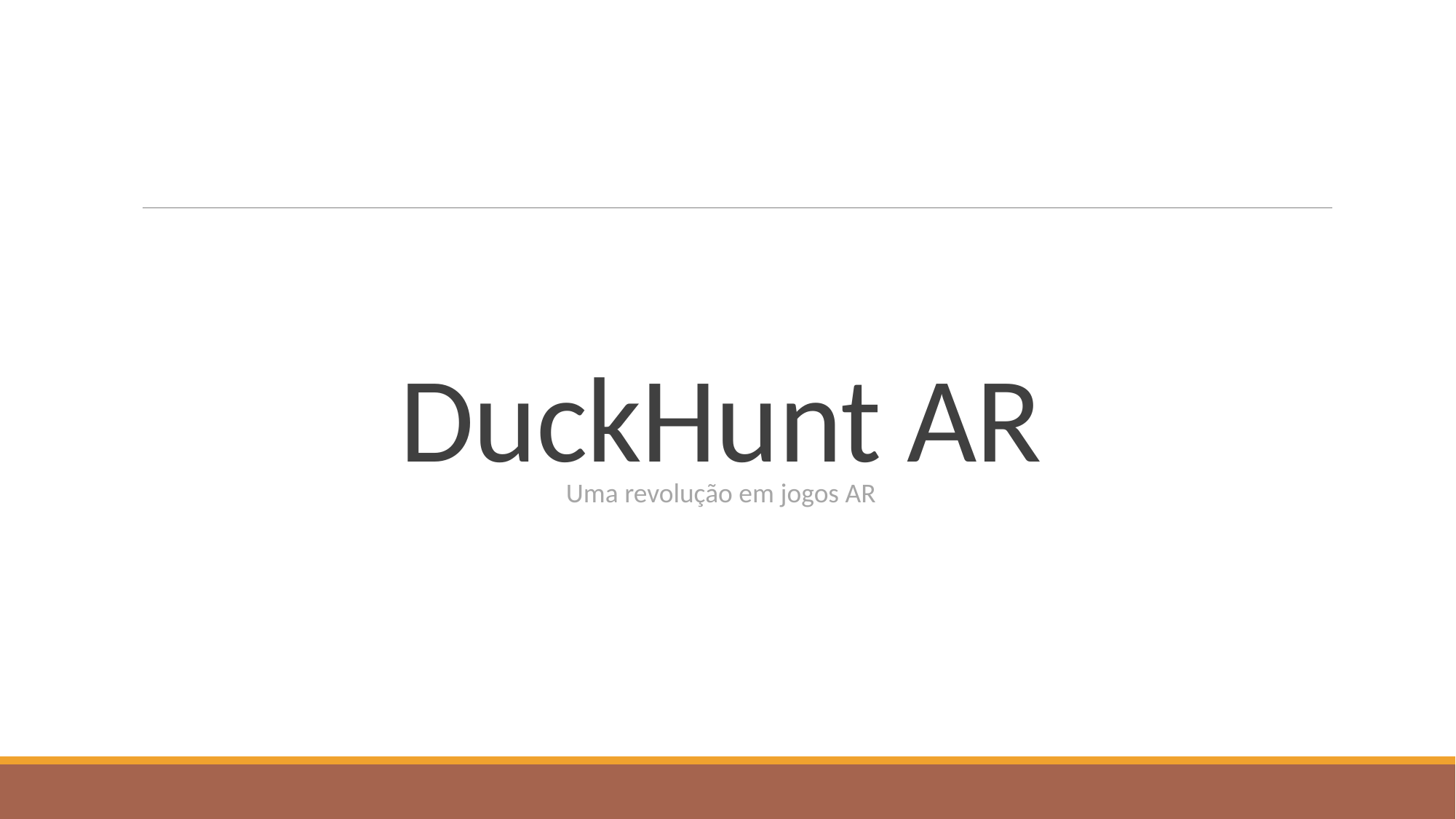

# DuckHunt AR
Uma revolução em jogos AR